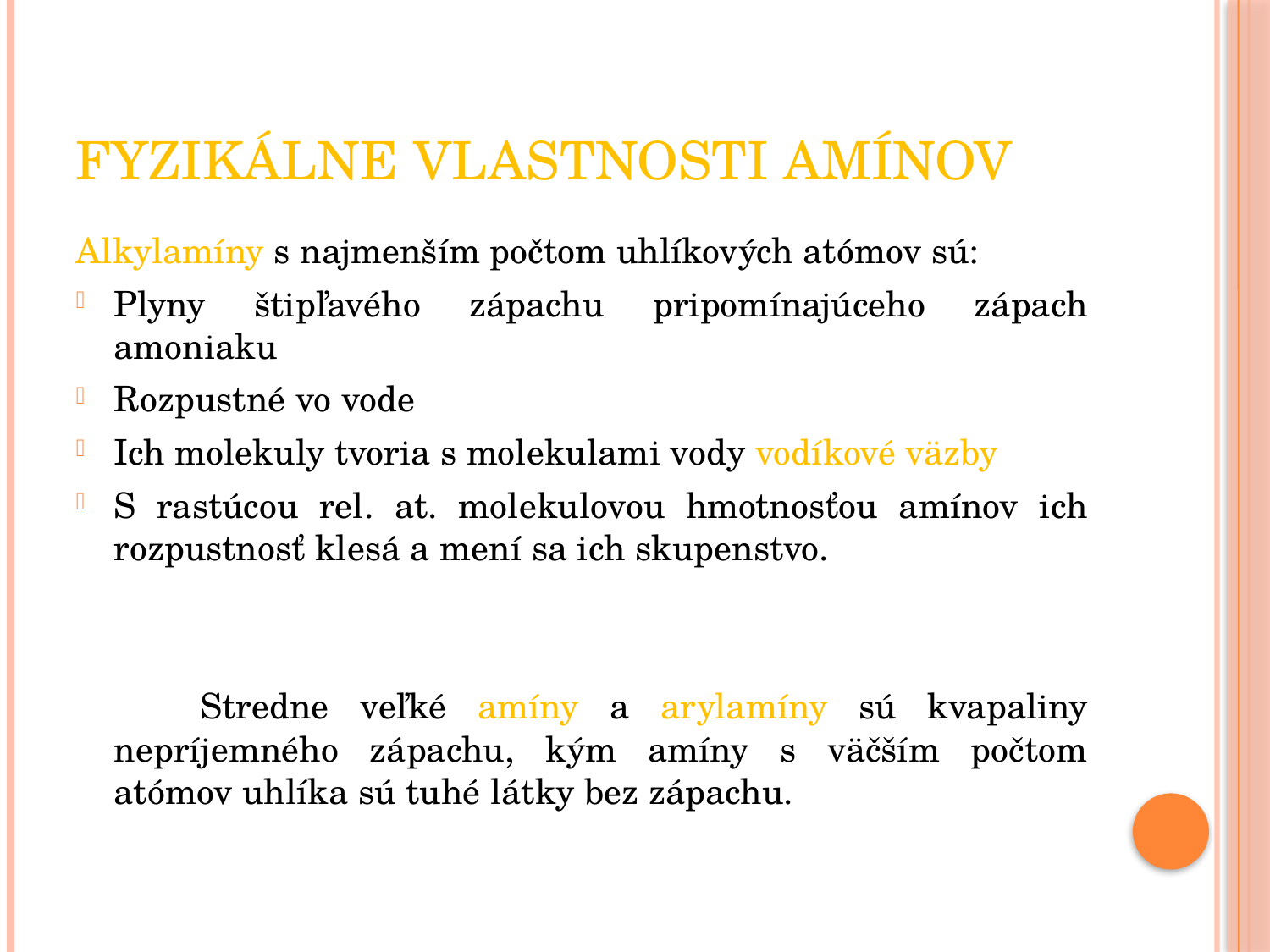

# Fyzikálne vlastnosti amínov
Alkylamíny s najmenším počtom uhlíkových atómov sú:
Plyny štipľavého zápachu pripomínajúceho zápach amoniaku
Rozpustné vo vode
Ich molekuly tvoria s molekulami vody vodíkové väzby
S rastúcou rel. at. molekulovou hmotnosťou amínov ich rozpustnosť klesá a mení sa ich skupenstvo.

    Stredne veľké amíny a arylamíny sú kvapaliny nepríjemného zápachu, kým amíny s väčším počtom atómov uhlíka sú tuhé látky bez zápachu.